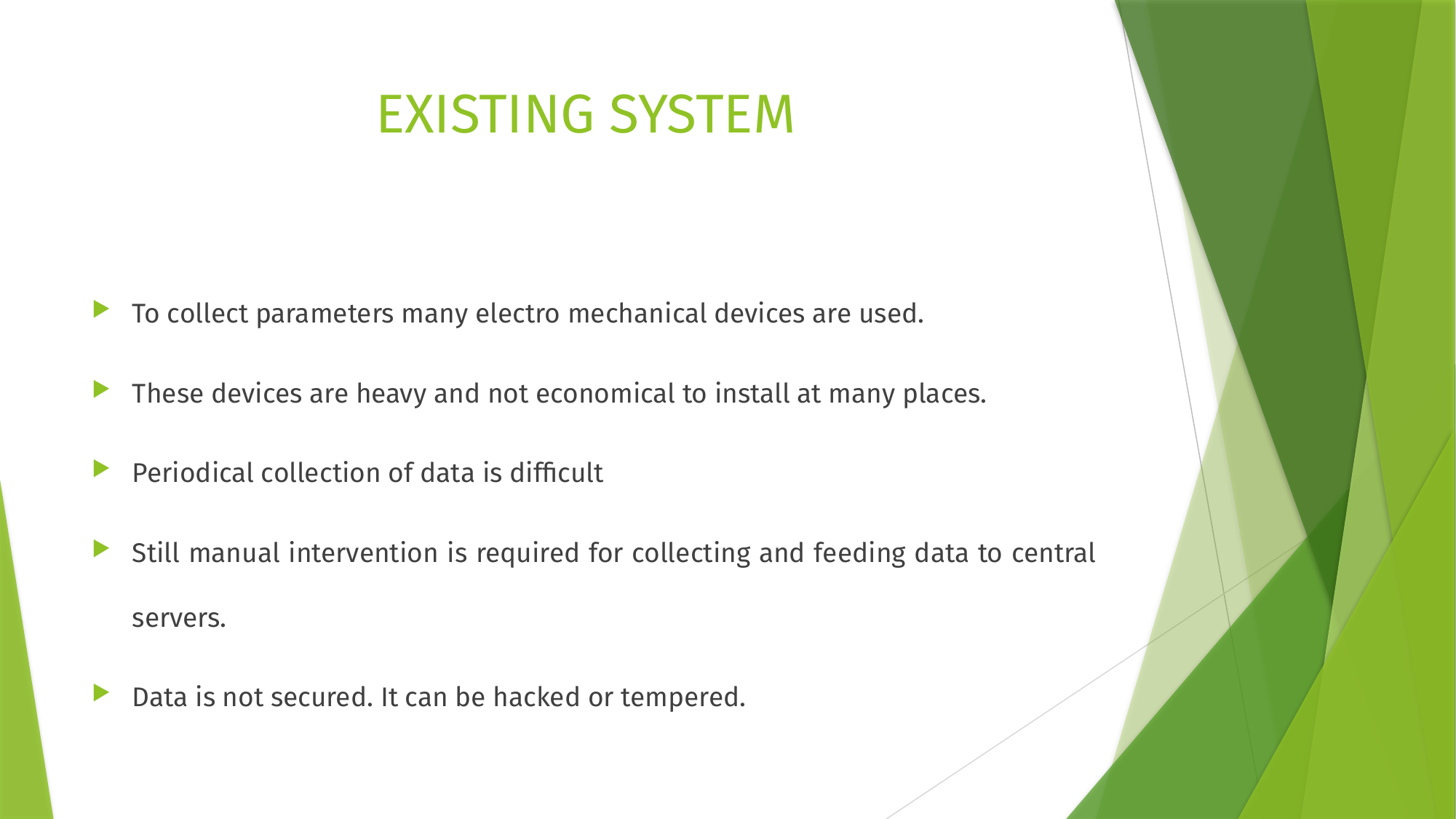

# EXISTING SYSTEM
To collect parameters many electro mechanical devices are used.
These devices are heavy and not economical to install at many places.
Periodical collection of data is difficult
Still manual intervention is required for collecting and feeding data to central servers.
Data is not secured. It can be hacked or tempered.